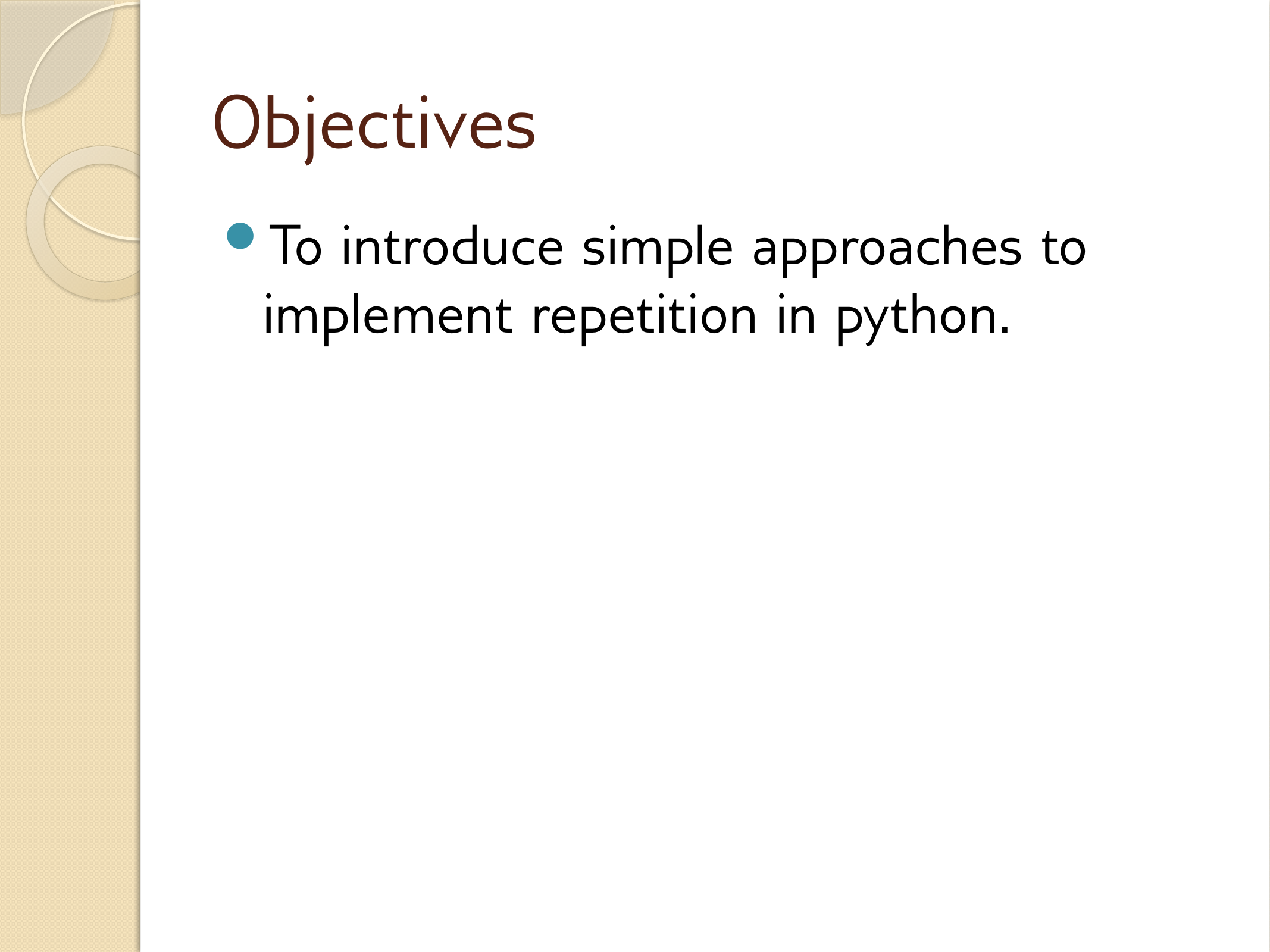

# Objectives
To introduce simple approaches to implement repetition in python.